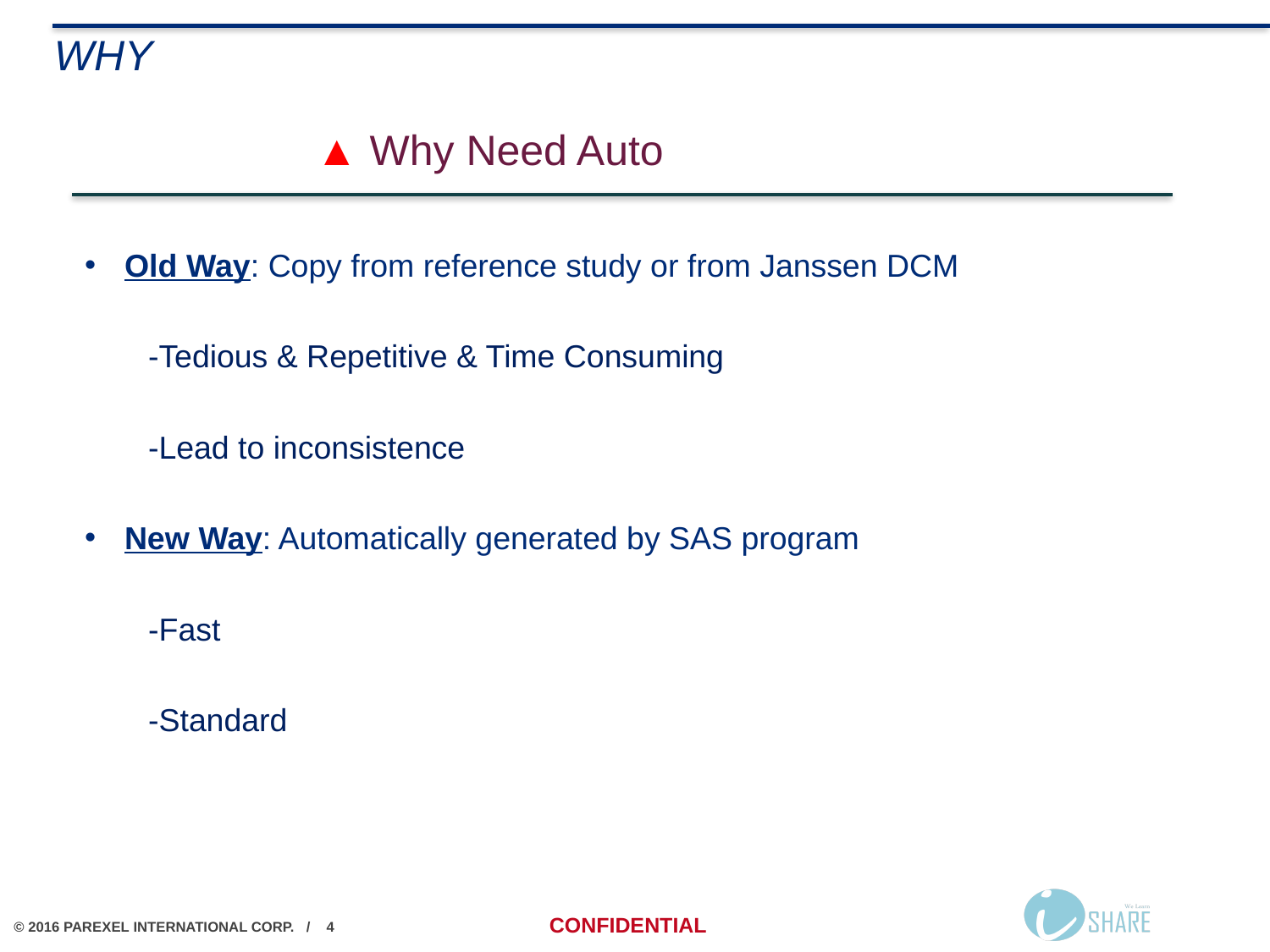

# WHY
▲ Why Need Auto

Old Way: Copy from reference study or from Janssen DCM
-Tedious & Repetitive & Time Consuming
-Lead to inconsistence
New Way: Automatically generated by SAS program
-Fast
-Standard